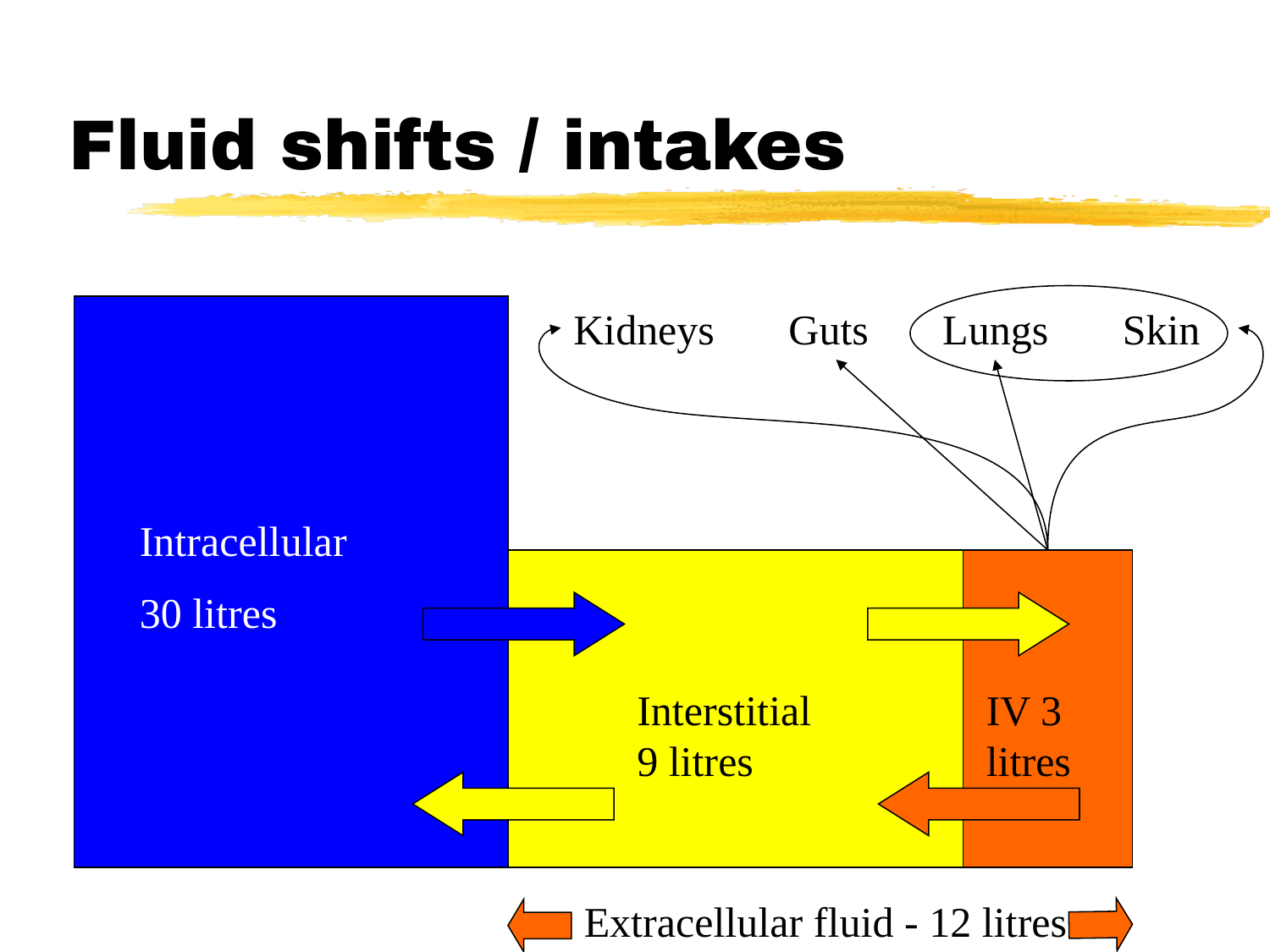

# Fluid shifts / intakes

Kidneys       Guts       Lungs       Skin

Intracellular
30 litres

Interstitial9 litres
IV 3 litres

Extracellular fluid - 12 litres